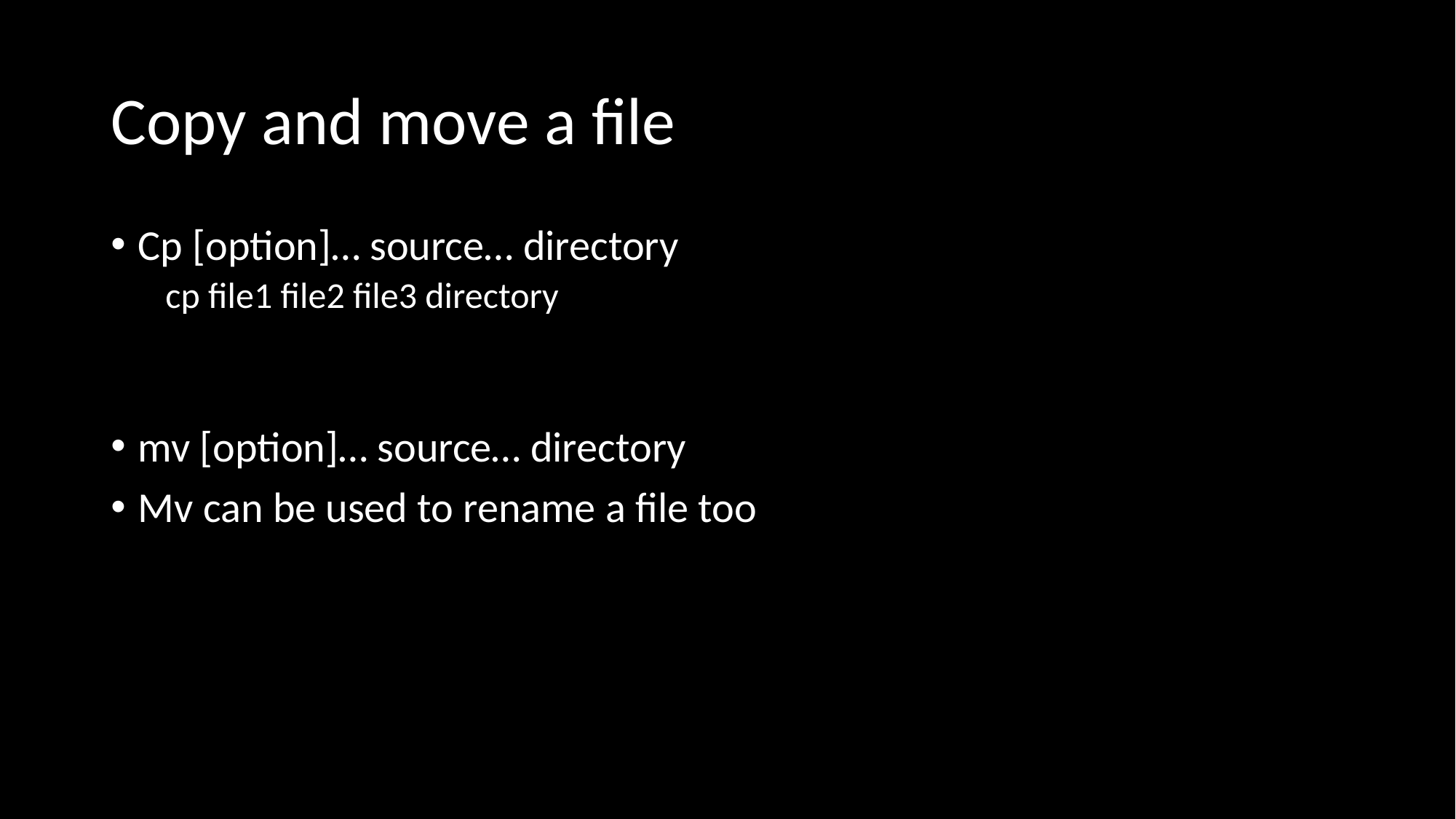

# Copy and move a file
Cp [option]… source… directory
cp file1 file2 file3 directory

mv [option]… source… directory
Mv can be used to rename a file too